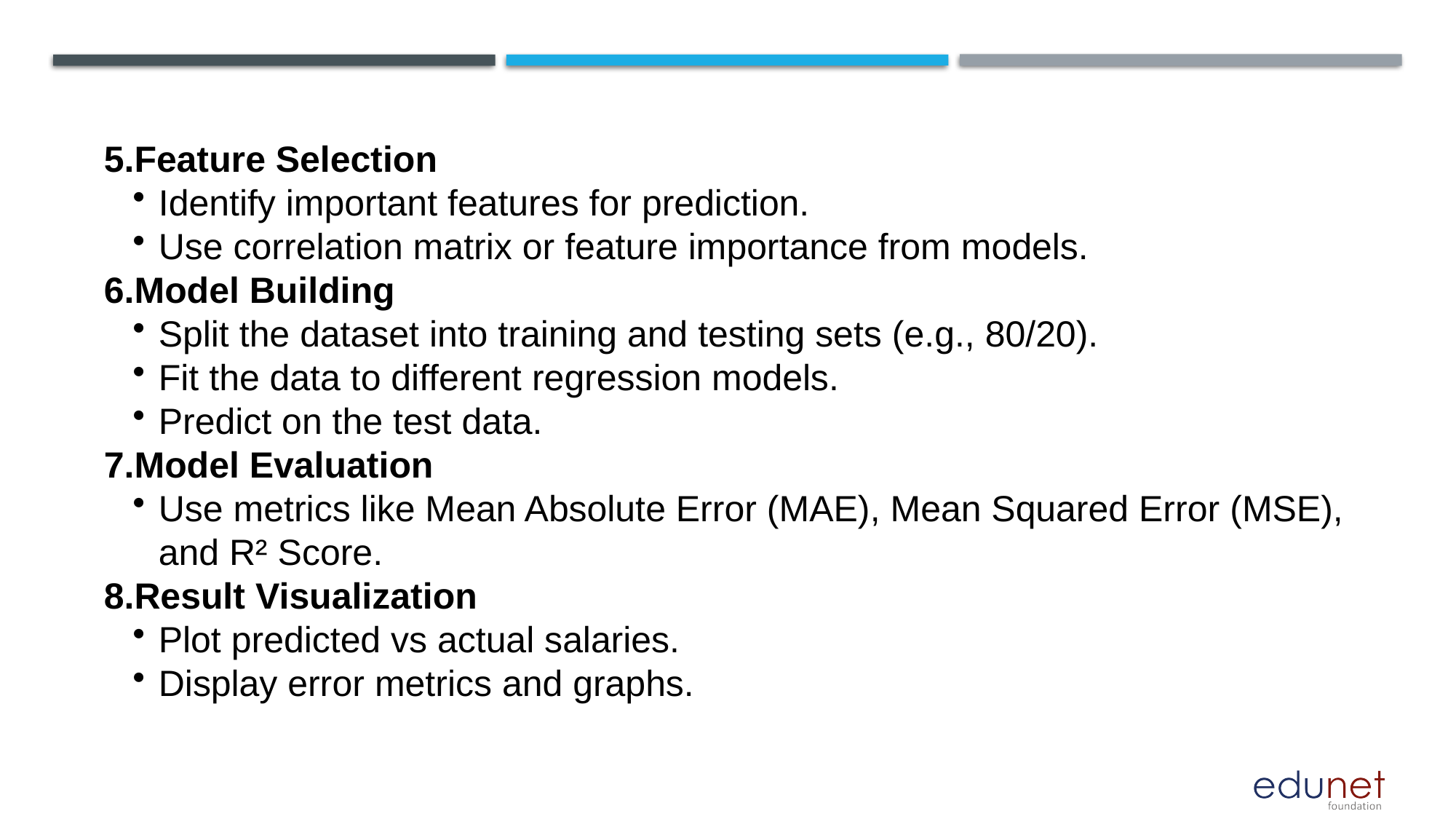

Feature Selection
Identify important features for prediction.
Use correlation matrix or feature importance from models.
Model Building
Split the dataset into training and testing sets (e.g., 80/20).
Fit the data to different regression models.
Predict on the test data.
Model Evaluation
Use metrics like Mean Absolute Error (MAE), Mean Squared Error (MSE), and R² Score.
Result Visualization
Plot predicted vs actual salaries.
Display error metrics and graphs.